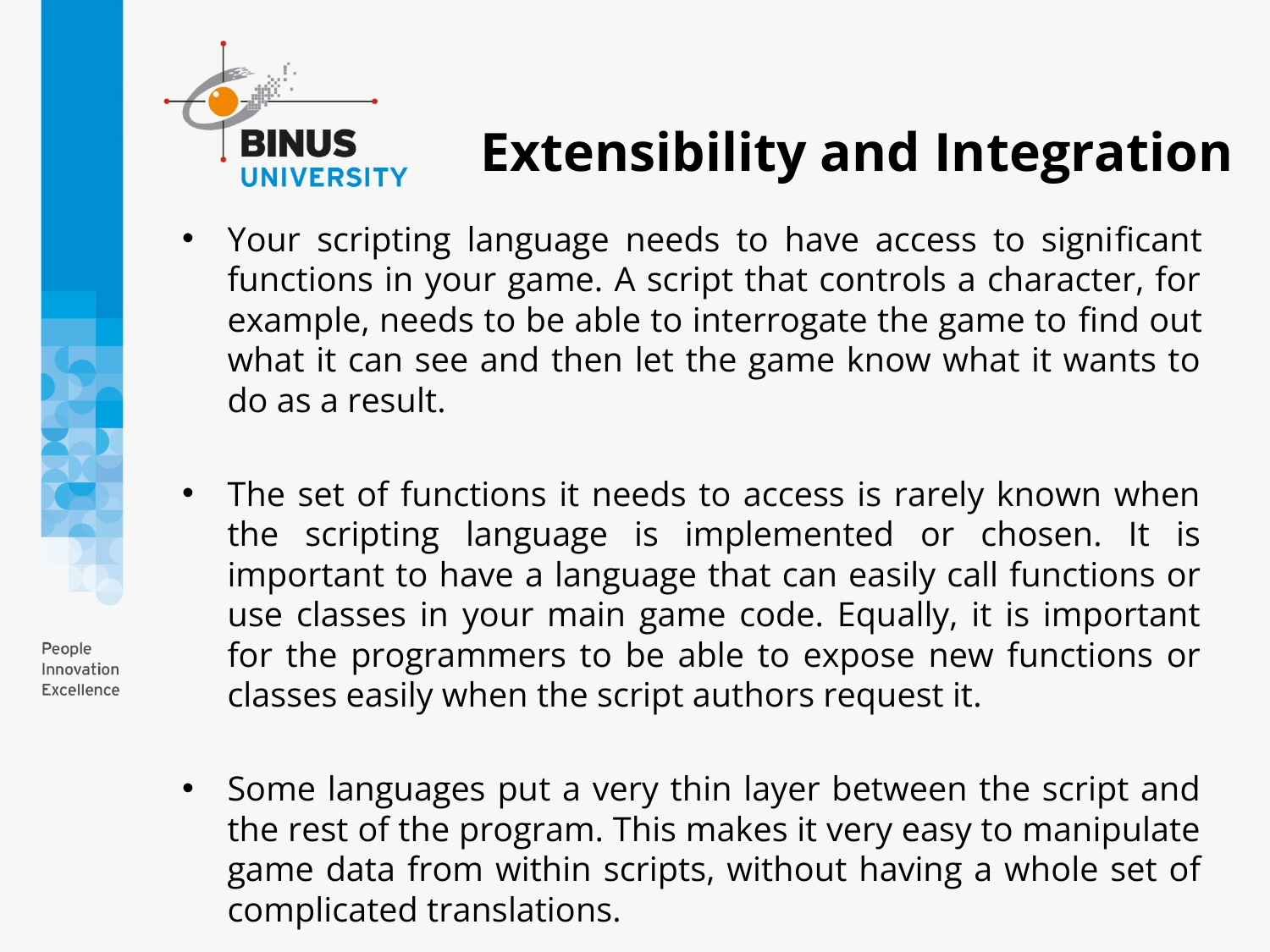

# Extensibility and Integration
Your scripting language needs to have access to signiﬁcant functions in your game. A script that controls a character, for example, needs to be able to interrogate the game to ﬁnd out what it can see and then let the game know what it wants to do as a result.

The set of functions it needs to access is rarely known when the scripting language is implemented or chosen. It is important to have a language that can easily call functions or use classes in your main game code. Equally, it is important for the programmers to be able to expose new functions or classes easily when the script authors request it.

Some languages put a very thin layer between the script and the rest of the program. This makes it very easy to manipulate game data from within scripts, without having a whole set of complicated translations.